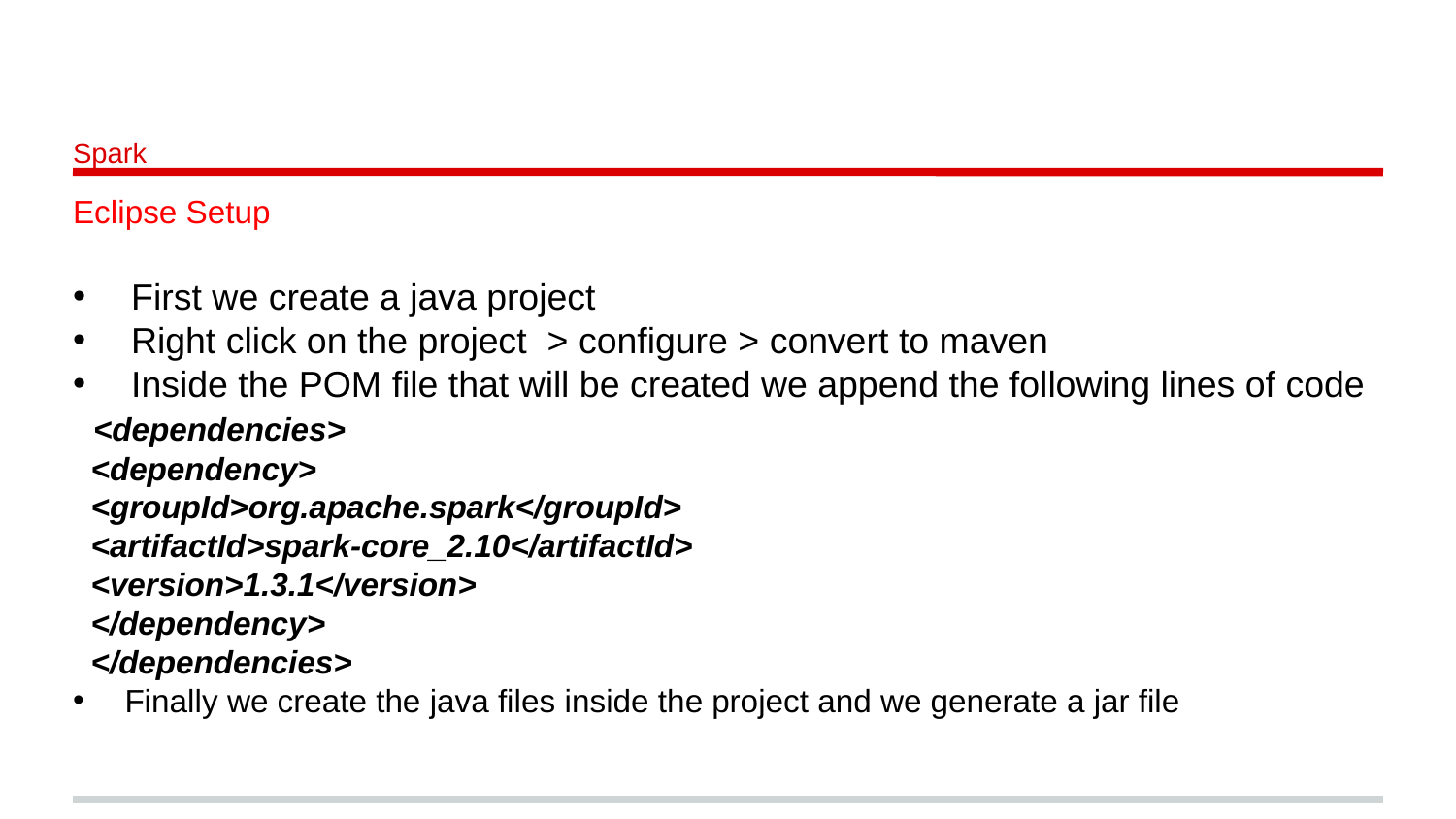

# Spark
Eclipse Setup

First we create a java project
Right click on the project  > configure > convert to maven
Inside the POM file that will be created we append the following lines of code
  <dependencies>
  <dependency>
  <groupId>org.apache.spark</groupId>
  <artifactId>spark-core_2.10</artifactId>
  <version>1.3.1</version>
  </dependency>
  </dependencies>
Finally we create the java files inside the project and we generate a jar file